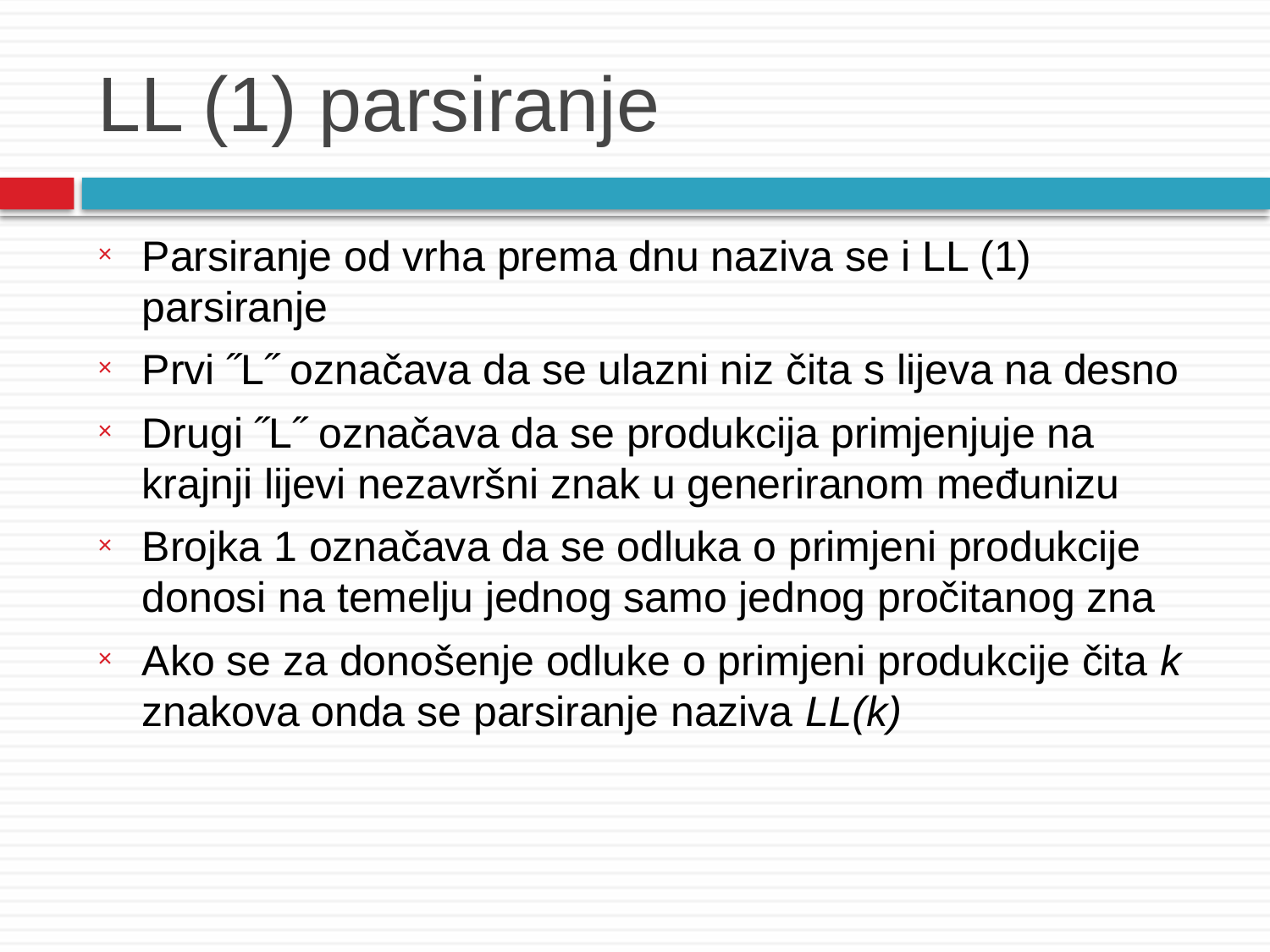

# LL (1) parsiranje
Parsiranje od vrha prema dnu naziva se i LL (1) parsiranje
Prvi ˝L˝ označava da se ulazni niz čita s lijeva na desno
Drugi ˝L˝ označava da se produkcija primjenjuje na krajnji lijevi nezavršni znak u generiranom međunizu
Brojka 1 označava da se odluka o primjeni produkcije donosi na temelju jednog samo jednog pročitanog zna
Ako se za donošenje odluke o primjeni produkcije čita k znakova onda se parsiranje naziva LL(k)